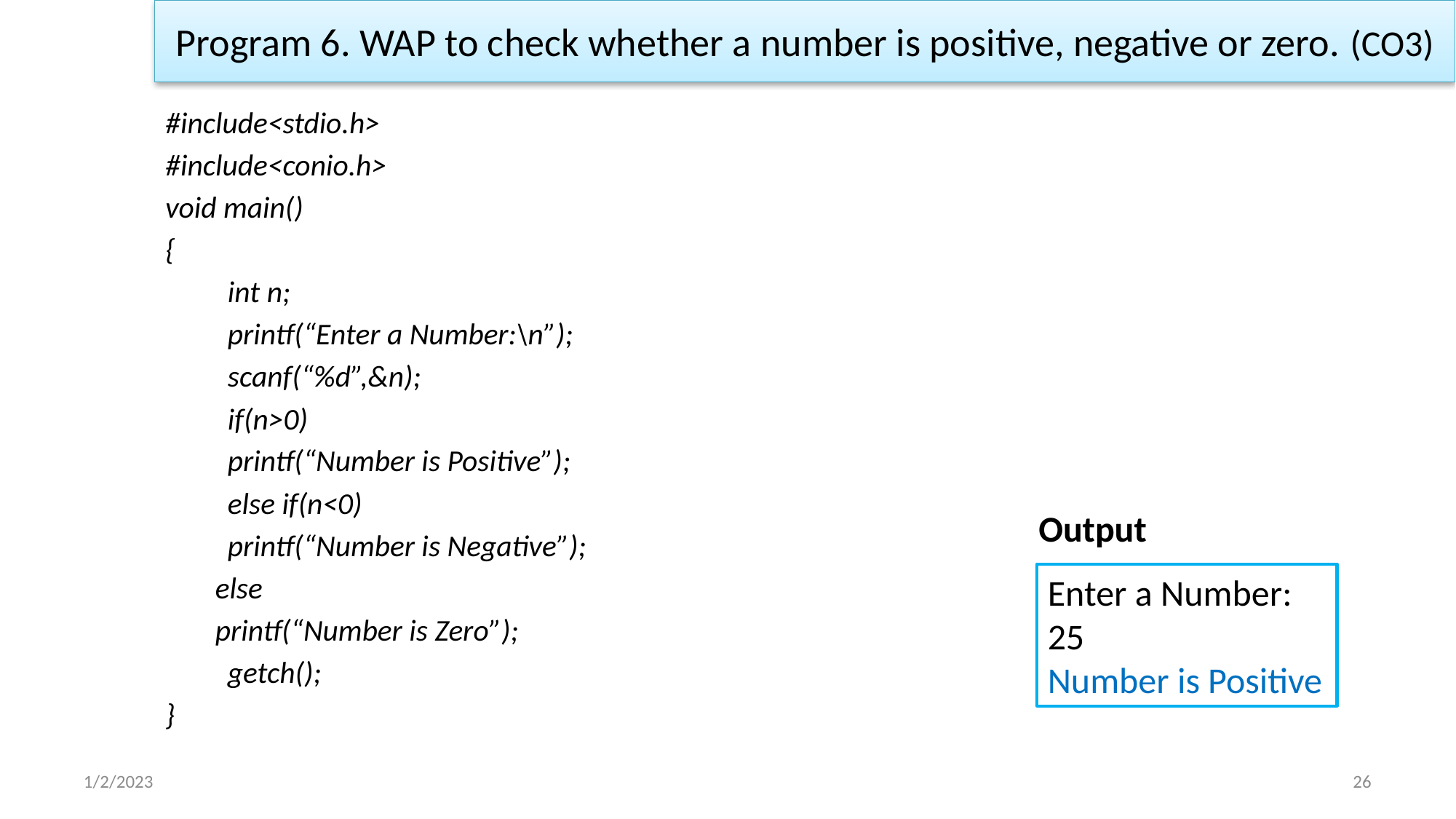

Program 6. WAP to check whether a number is positive, negative or zero. (CO3)
#include<stdio.h>
#include<conio.h>
void main()
{
	int n;
	printf(“Enter a Number:\n”);
	scanf(“%d”,&n);
	if(n>0)
		printf(“Number is Positive”);
	else if(n<0)
		printf(“Number is Negative”);
	else
		printf(“Number is Zero”);
       	getch();
}

Output
Enter a Number:
25
Number is Positive
1/2/2023
26